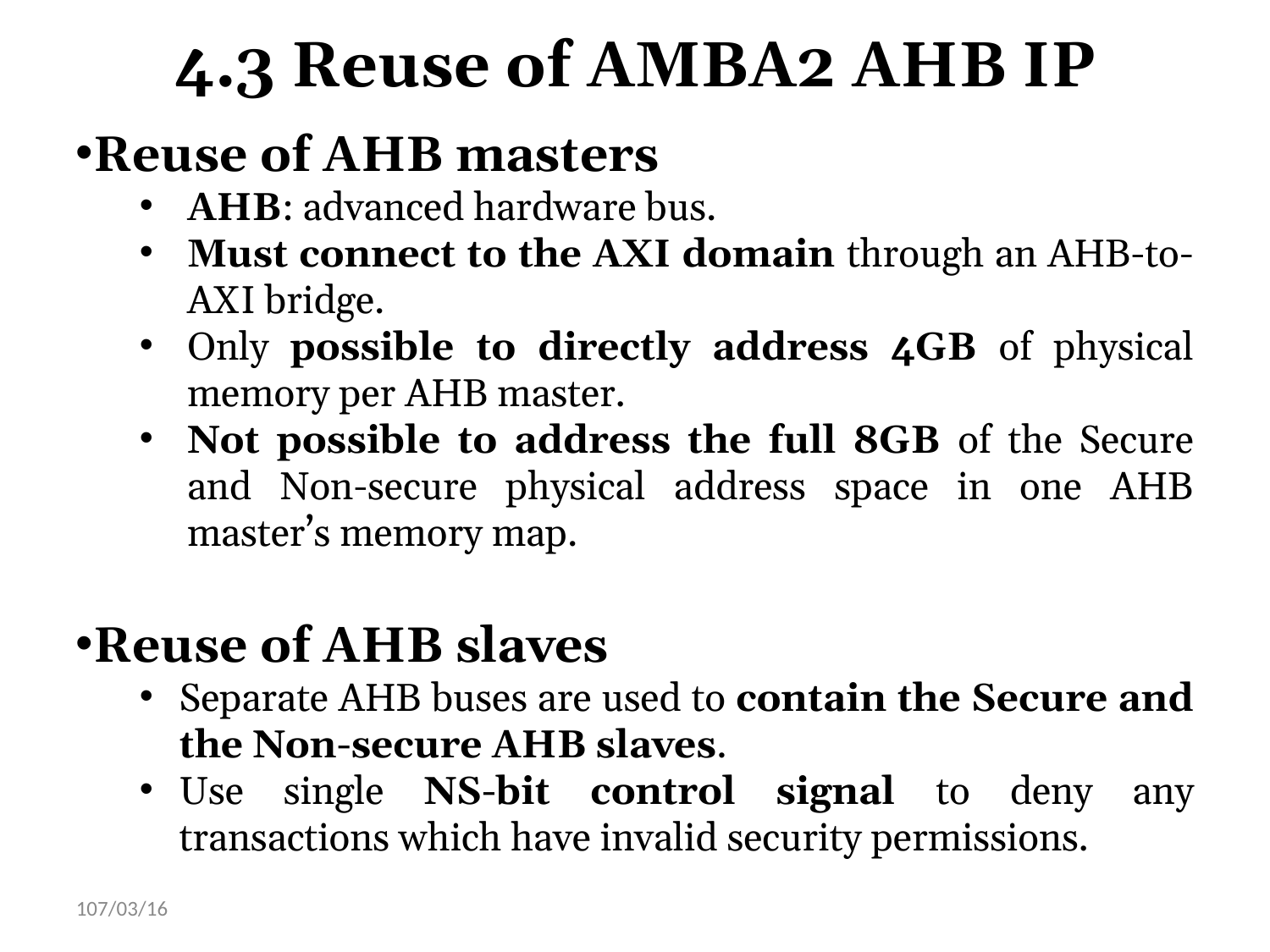

4.3 Reuse of AMBA2 AHB IP
Reuse of AHB masters
AHB: advanced hardware bus.
Must connect to the AXI domain through an AHB-to-AXI bridge.
Only possible to directly address 4GB of physical memory per AHB master.
Not possible to address the full 8GB of the Secure and Non-secure physical address space in one AHB master’s memory map.

Reuse of AHB slaves
Separate AHB buses are used to contain the Secure and the Non-secure AHB slaves.
Use single NS-bit control signal to deny any transactions which have invalid security permissions.

107/03/16